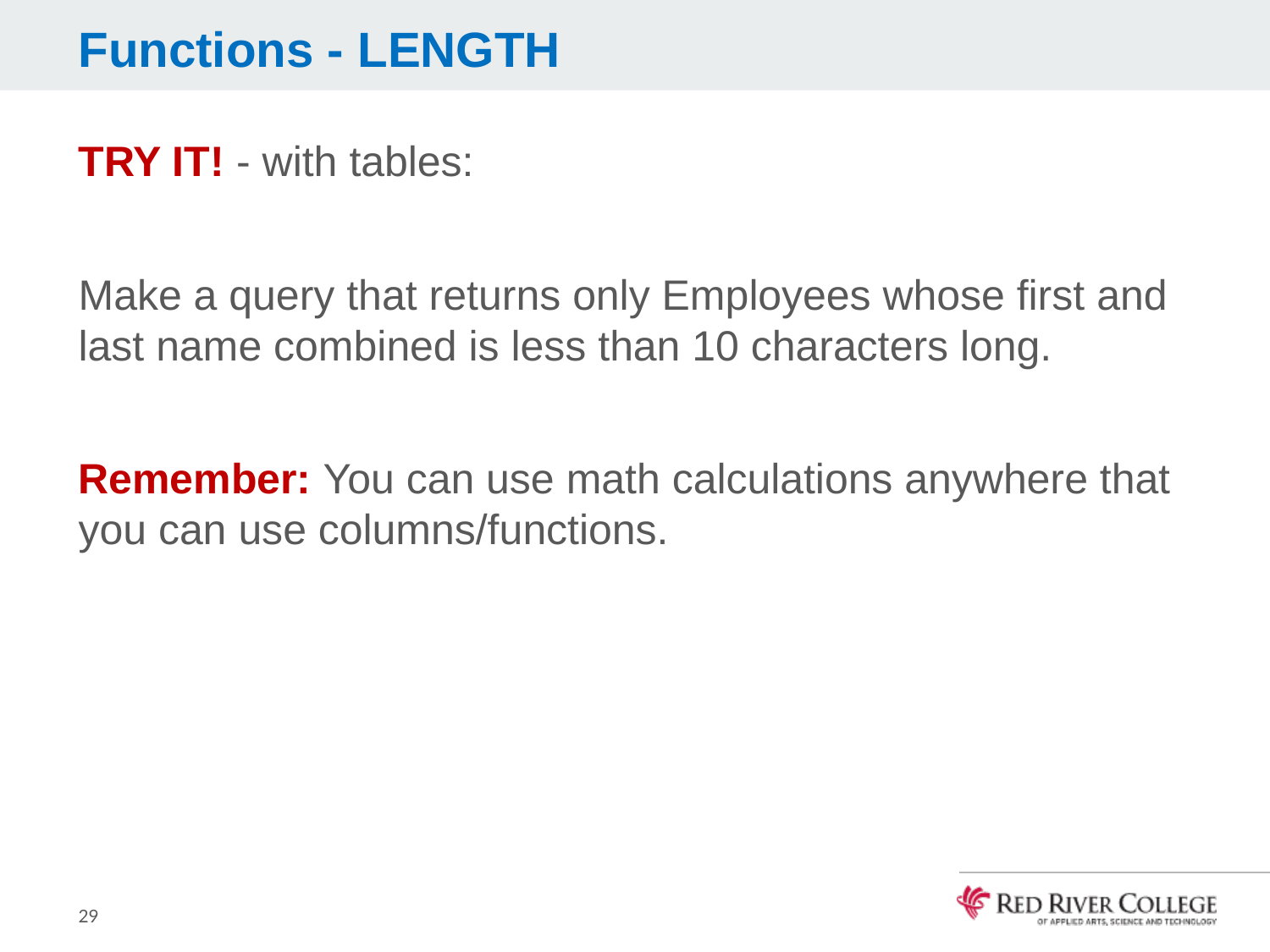

# Functions - LENGTH
TRY IT! - with tables:
Make a query that returns only Employees whose first and last name combined is less than 10 characters long.
Remember: You can use math calculations anywhere that you can use columns/functions.
29